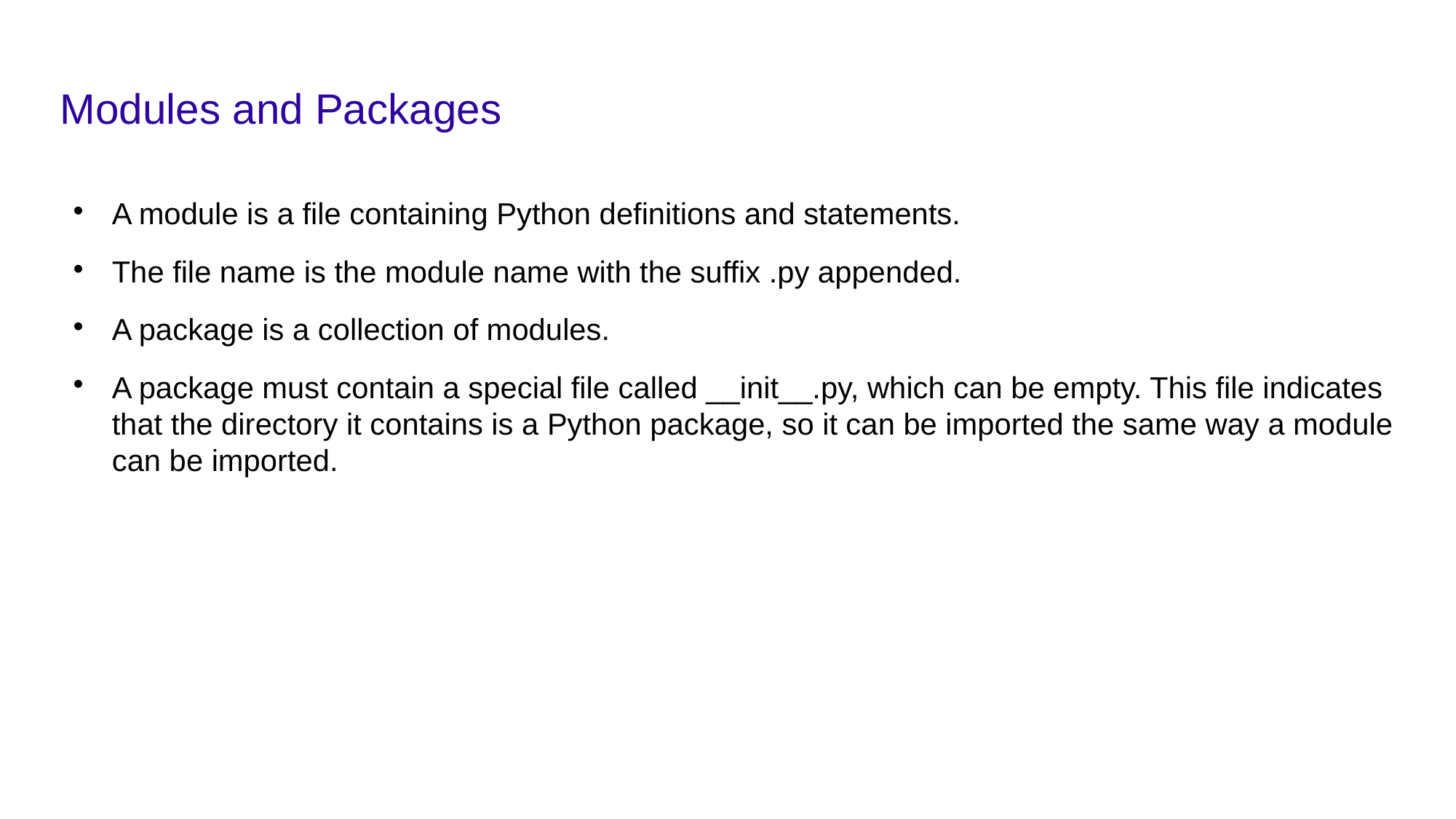

# Modules and Packages
A module is a file containing Python definitions and statements.
The file name is the module name with the suffix .py appended.
A package is a collection of modules.
A package must contain a special file called __init__.py, which can be empty. This file indicates that the directory it contains is a Python package, so it can be imported the same way a module can be imported.